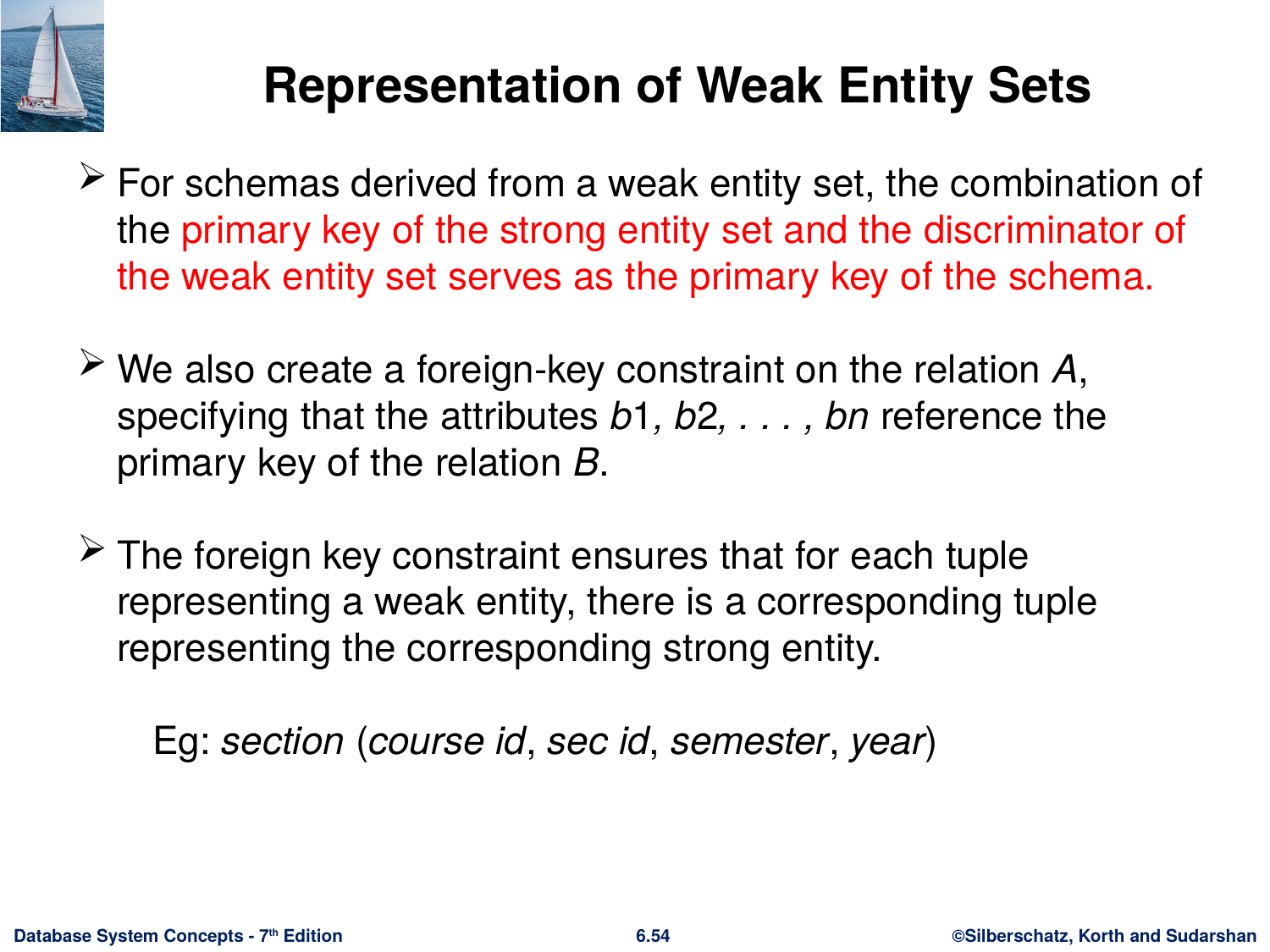

Representation of Weak Entity Sets
For schemas derived from a weak entity set, the combination of the primary key of the strong entity set and the discriminator of the weak entity set serves as the primary key of the schema.

We also create a foreign-key constraint on the relation A, specifying that the attributes b1, b2, . . . , bn reference the primary key of the relation B.

The foreign key constraint ensures that for each tuple representing a weak entity, there is a corresponding tuple representing the corresponding strong entity.

       Eg: section (course id, sec id, semester, year)